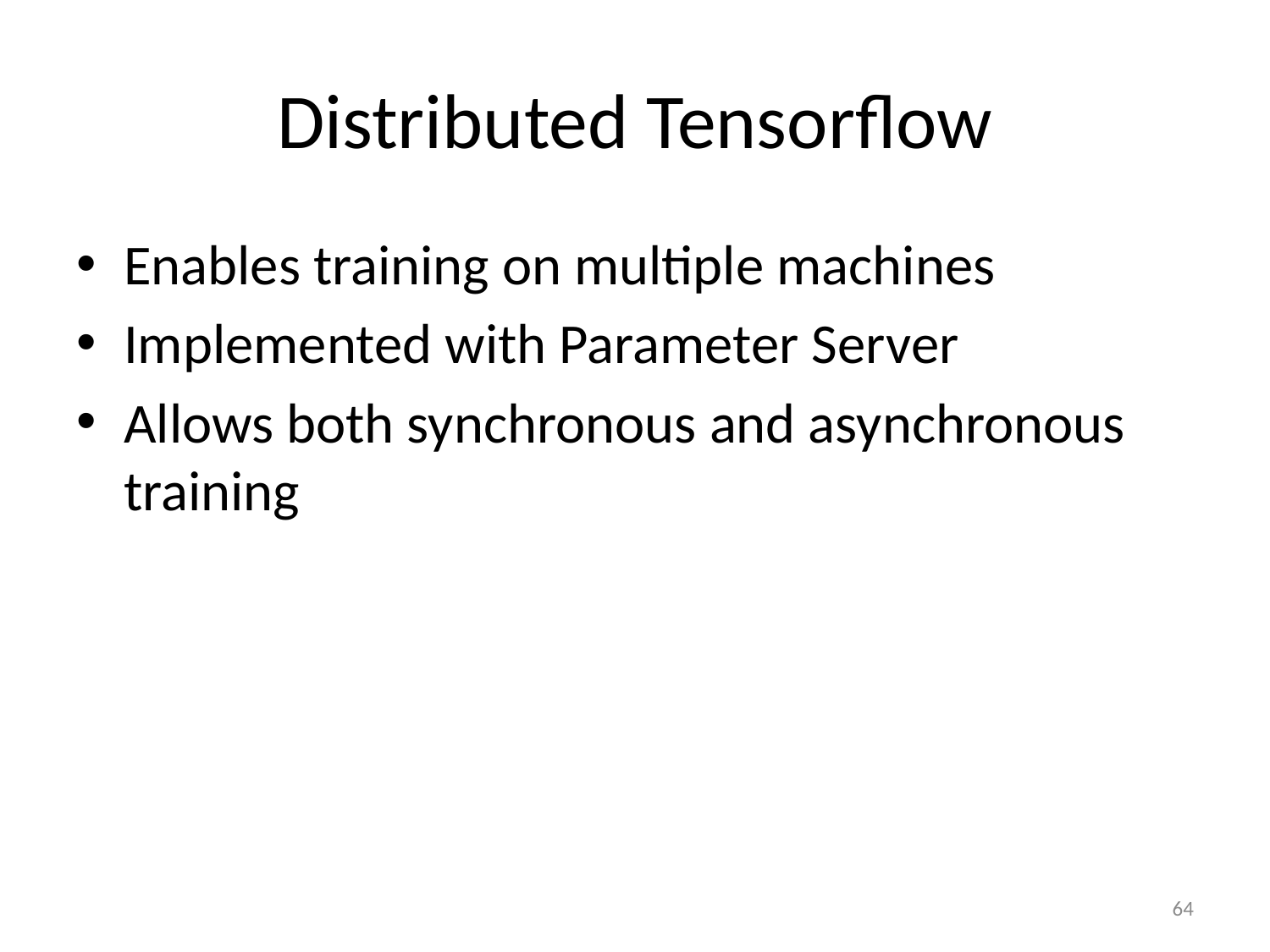

# Distributed Tensorflow
Enables training on multiple machines
Implemented with Parameter Server
Allows both synchronous and asynchronous training

64